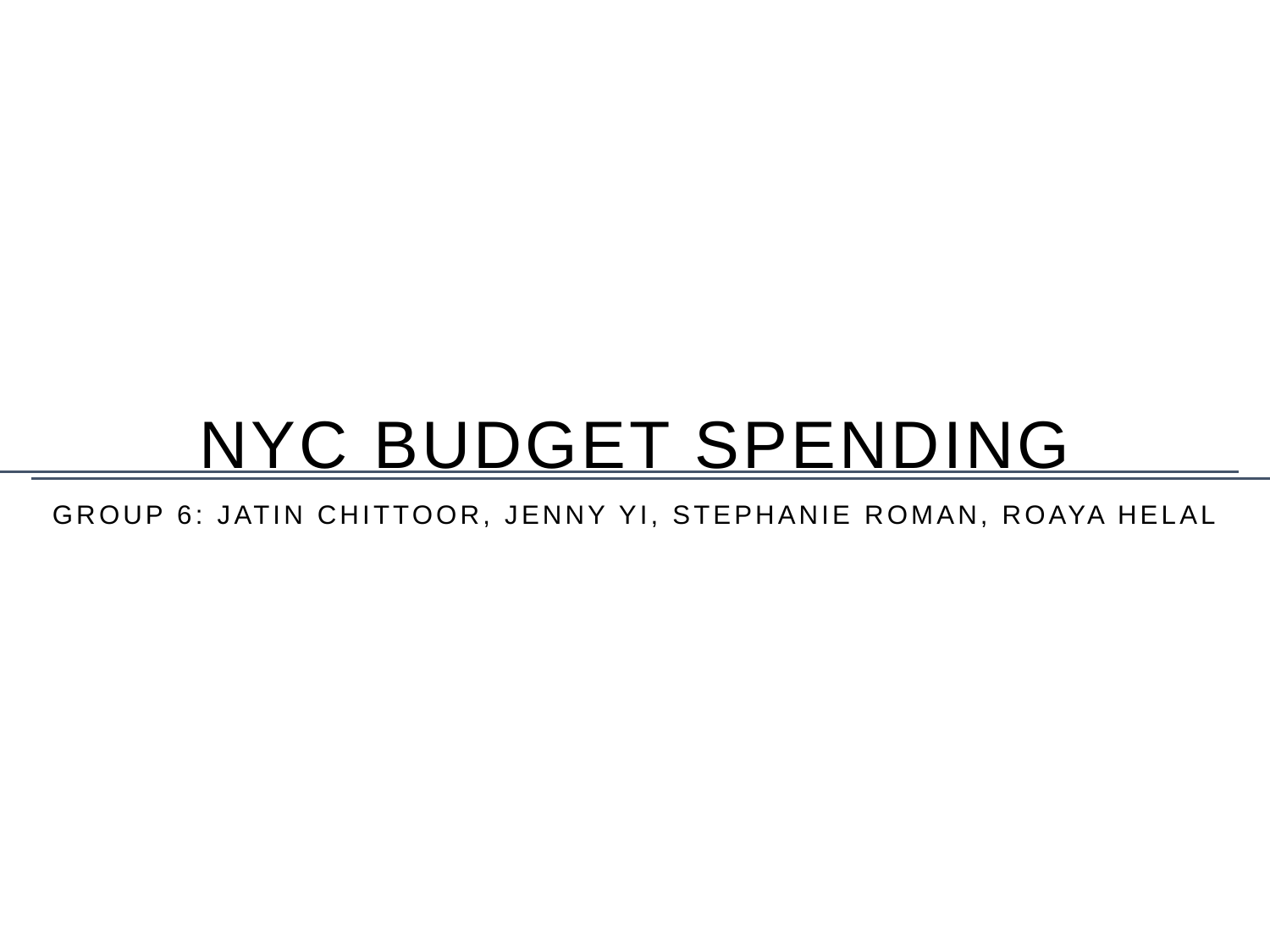

Nyc budget spending
Group 6: Jatin Chittoor, jenny yi, Stephanie roman, roaya helal